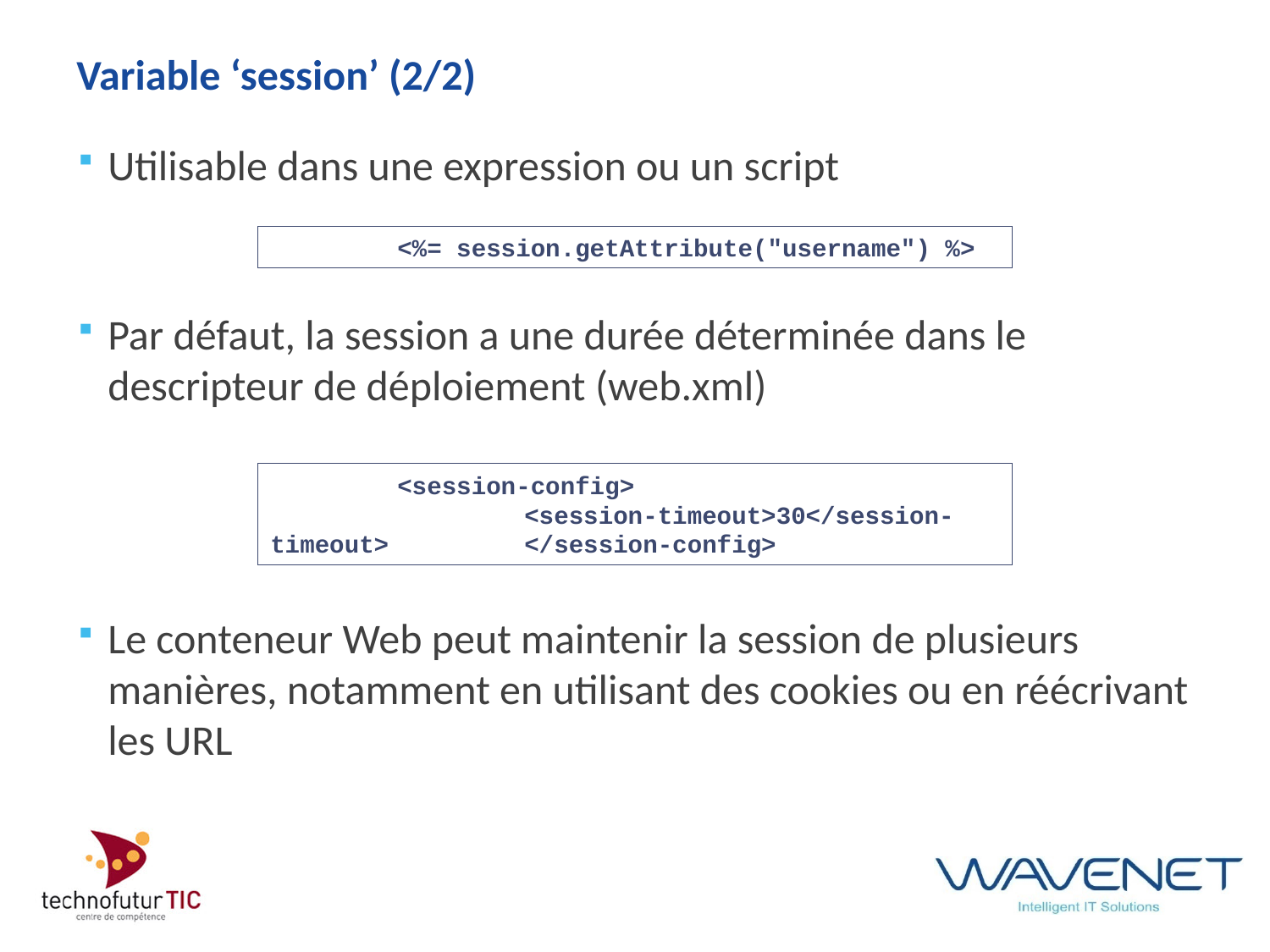

# Variable ‘session’ (2/2)
Utilisable dans une expression ou un script

Par défaut, la session a une durée déterminée dans le descripteur de déploiement (web.xml)

Le conteneur Web peut maintenir la session de plusieurs manières, notamment en utilisant des cookies ou en réécrivant les URL
	<%= session.getAttribute("username") %>
	<session-config>
		<session-timeout>30</session-timeout> 	</session-config>